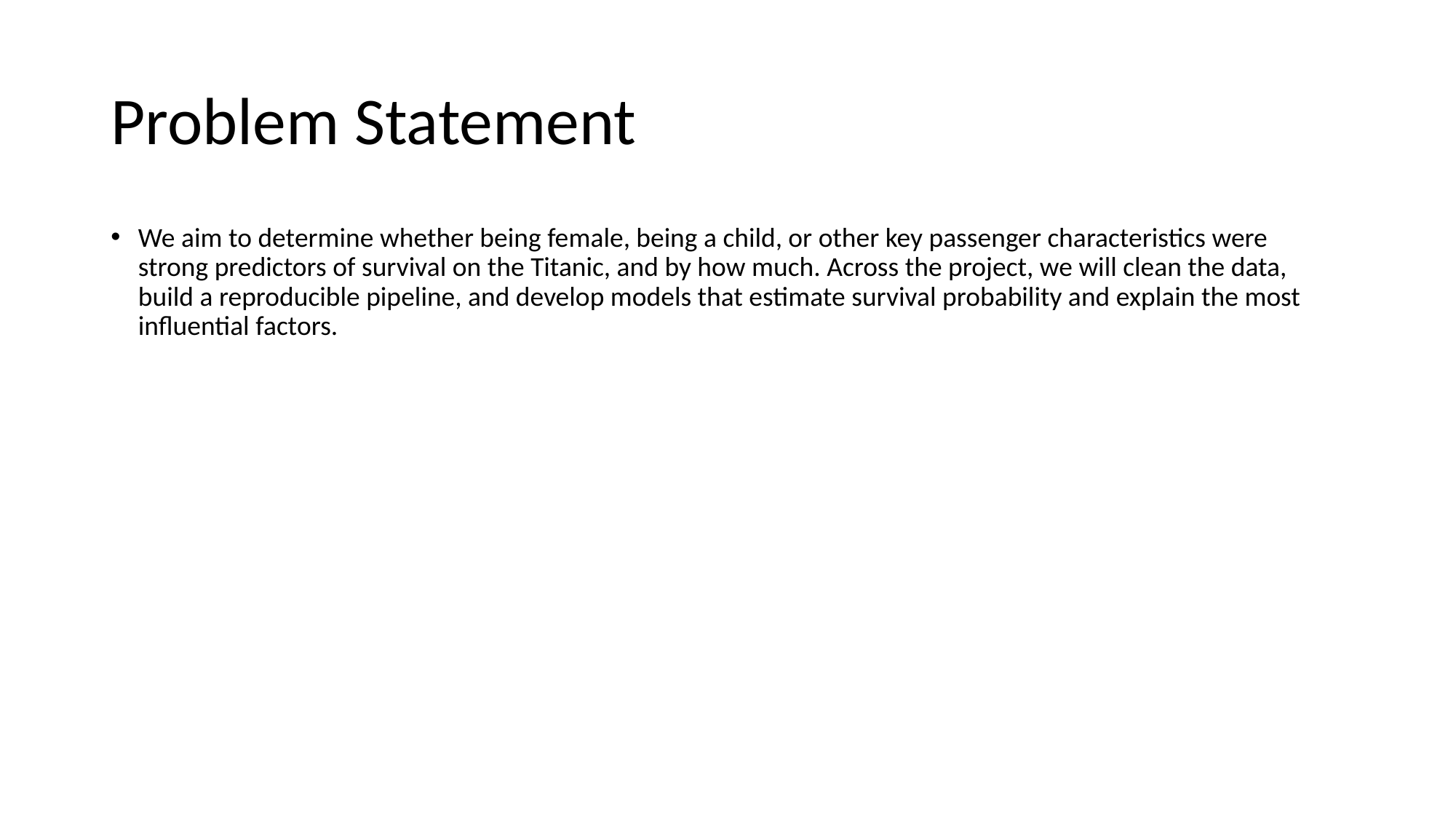

# Problem Statement
We aim to determine whether being female, being a child, or other key passenger characteristics were strong predictors of survival on the Titanic, and by how much. Across the project, we will clean the data, build a reproducible pipeline, and develop models that estimate survival probability and explain the most influential factors.